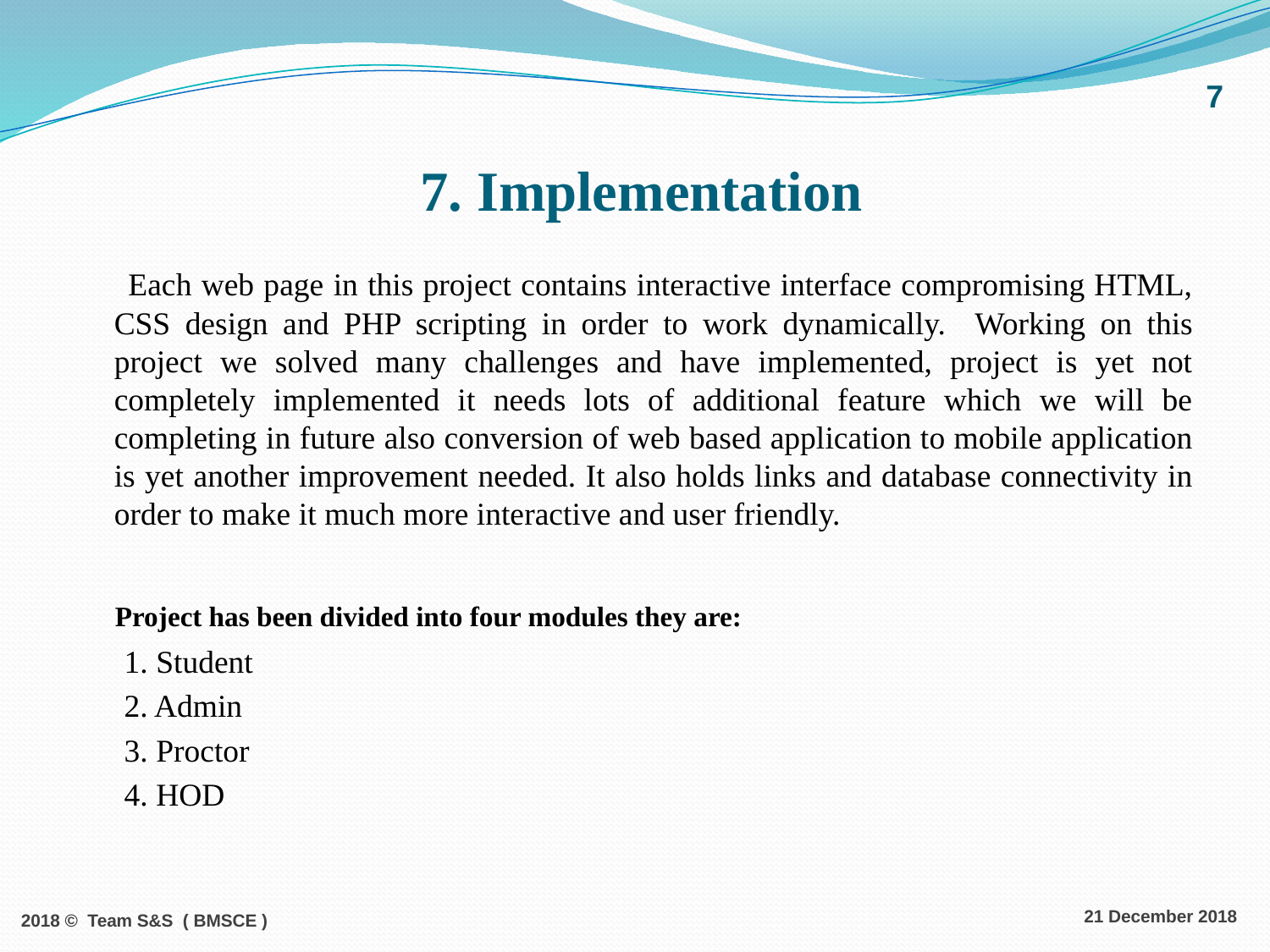

# 7. Implementation
7
     Each web page in this project contains interactive interface compromising HTML, CSS design and PHP scripting in order to work dynamically.  Working on this project we solved many challenges and have implemented, project is yet not completely implemented it needs lots of additional feature which we will be completing in future also conversion of web based application to mobile application is yet another improvement needed. It also holds links and database connectivity in order to make it much more interactive and user friendly.

    Project has been divided into four modules they are:
      1. Student
      2. Admin
      3. Proctor
      4. HOD

2018 ©  Team S&S  ( BMSCE )
21 December 2018